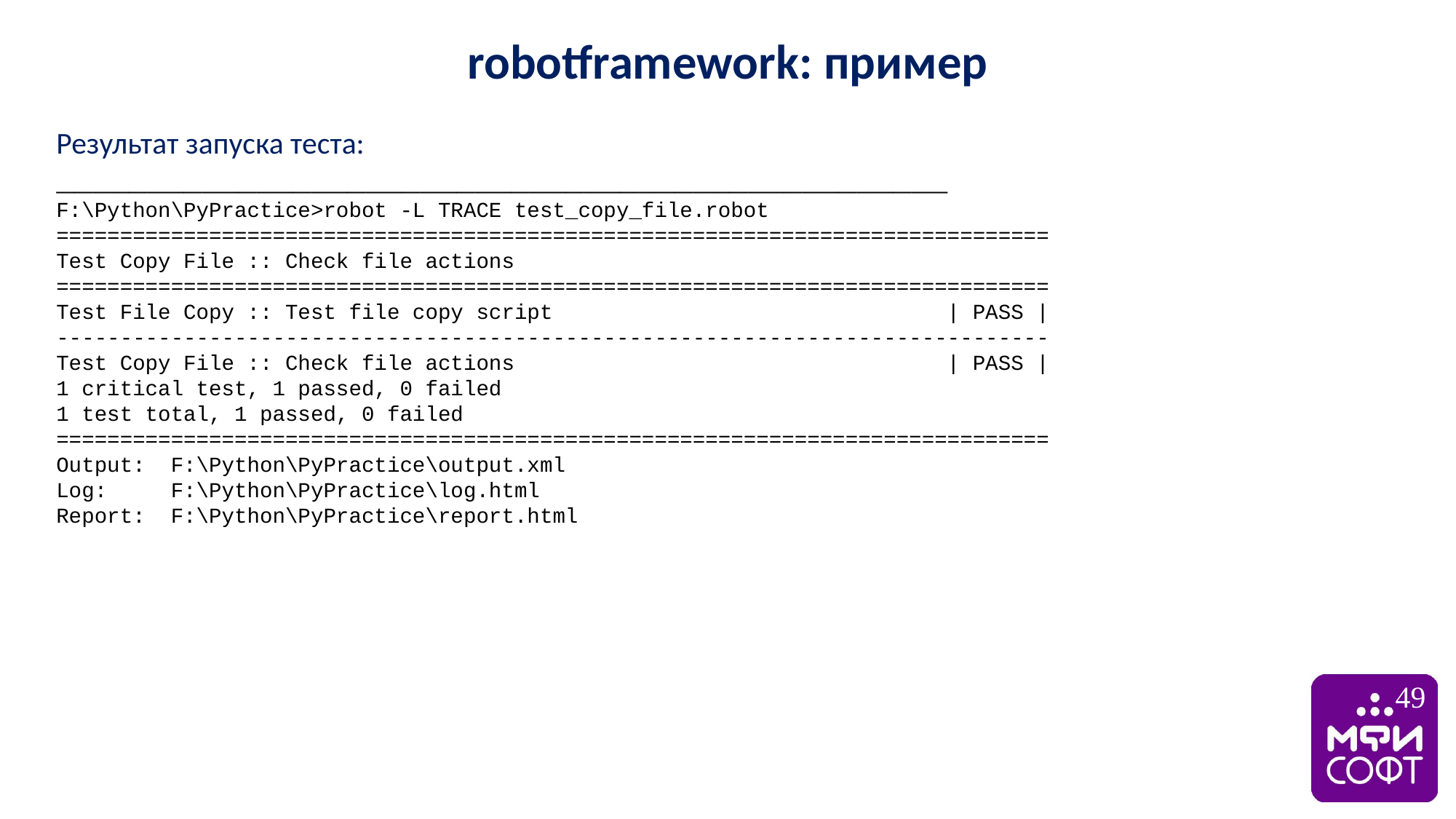

robotframework: пример
Результат запуска теста:
_________________________________________________
F:\Python\PyPractice>robot -L TRACE test_copy_file.robot
==============================================================================
Test Copy File :: Check file actions
==============================================================================
Test File Copy :: Test file copy script                               | PASS |
------------------------------------------------------------------------------
Test Copy File :: Check file actions                                  | PASS |
1 critical test, 1 passed, 0 failed
1 test total, 1 passed, 0 failed
==============================================================================
Output:  F:\Python\PyPractice\output.xml
Log:     F:\Python\PyPractice\log.html
Report:  F:\Python\PyPractice\report.html